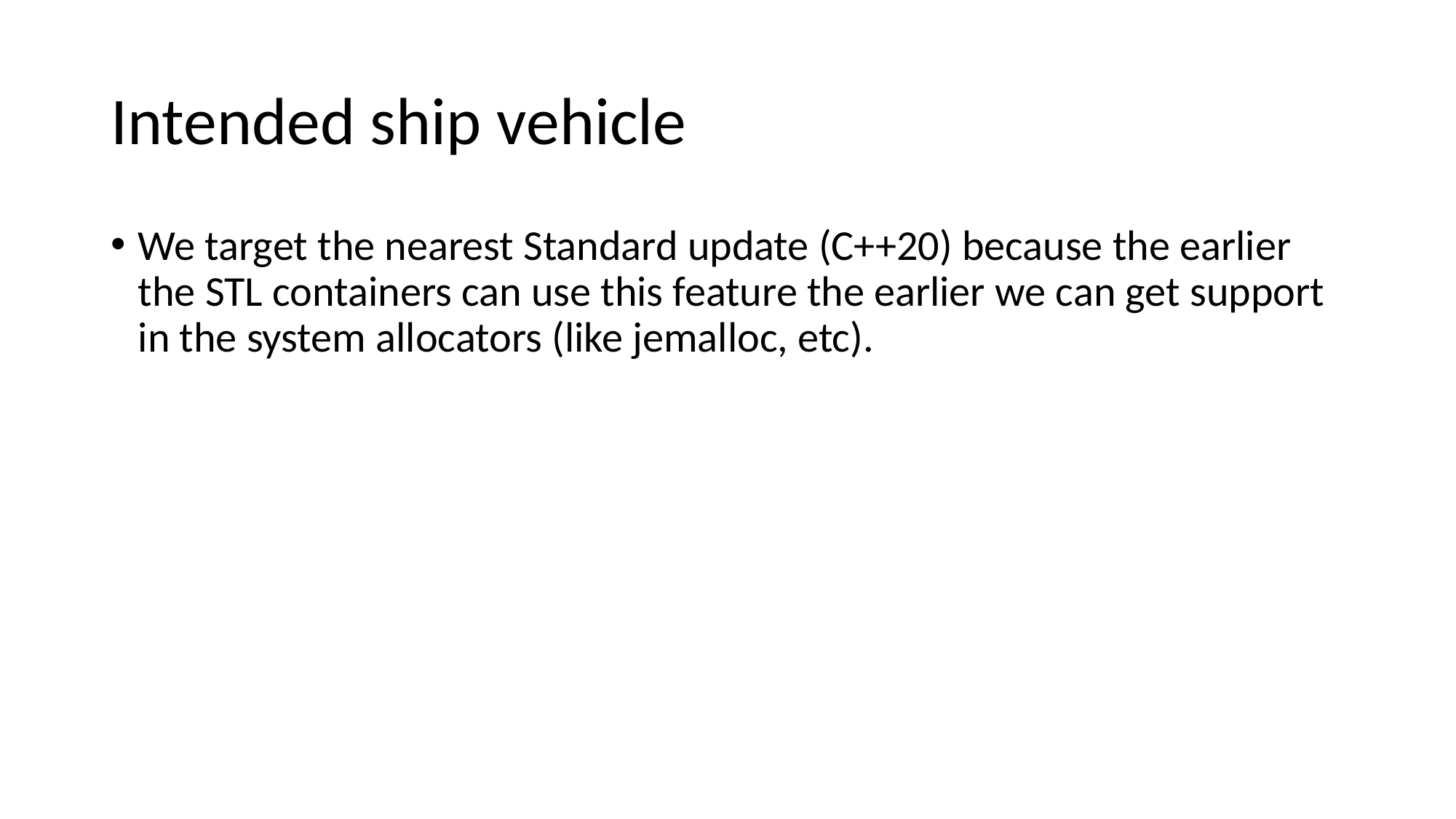

# Intended ship vehicle
We target the nearest Standard update (C++20) because the earlier the STL containers can use this feature the earlier we can get support in the system allocators (like jemalloc, etc).